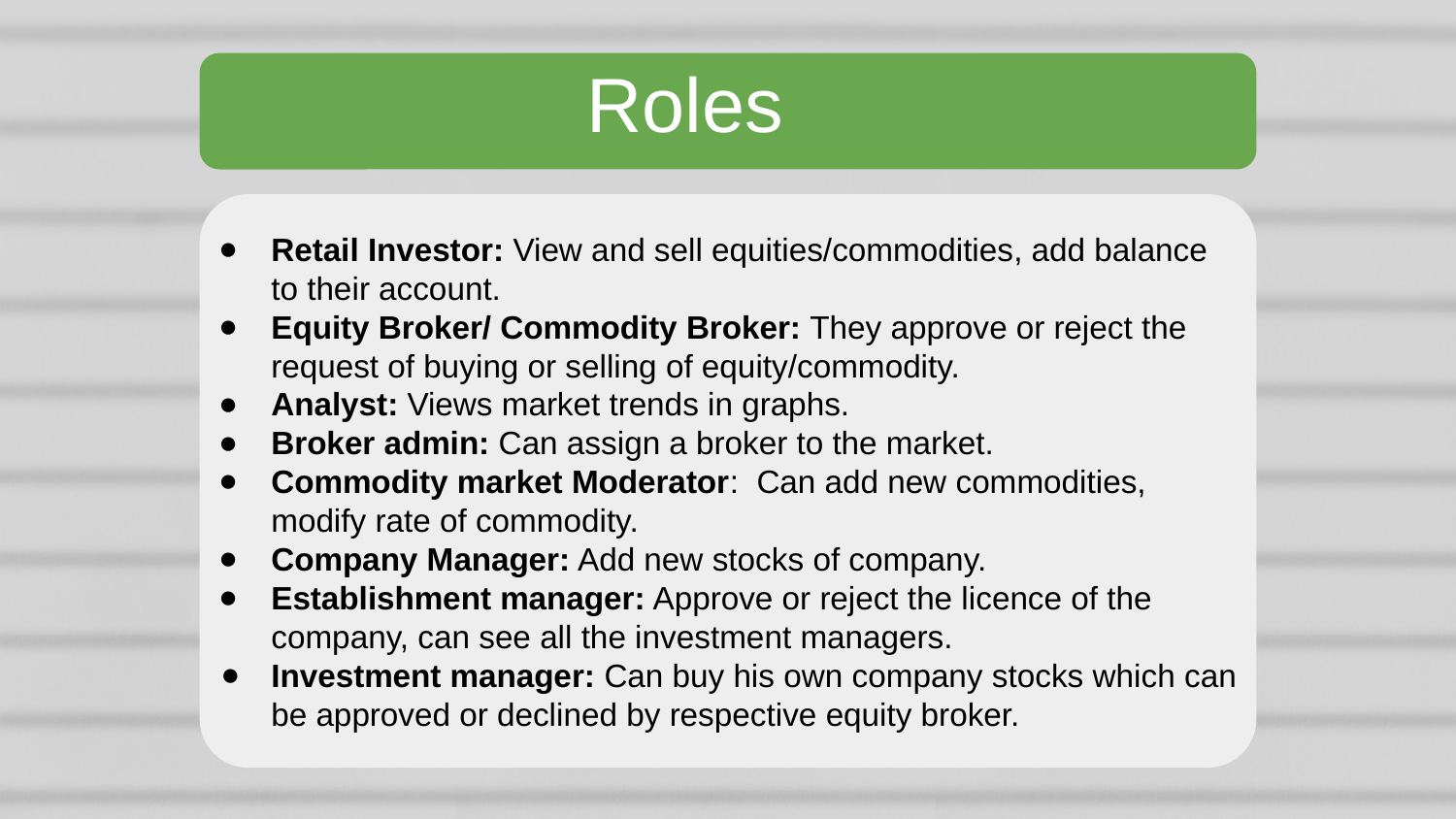

Roles

Retail Investor: View and sell equities/commodities, add balance to their account.
Equity Broker/ Commodity Broker: They approve or reject the request of buying or selling of equity/commodity.
Analyst: Views market trends in graphs.
Broker admin: Can assign a broker to the market.
Commodity market Moderator:  Can add new commodities, modify rate of commodity.
Company Manager: Add new stocks of company.
Establishment manager: Approve or reject the licence of the company, can see all the investment managers.
Investment manager: Can buy his own company stocks which can be approved or declined by respective equity broker.